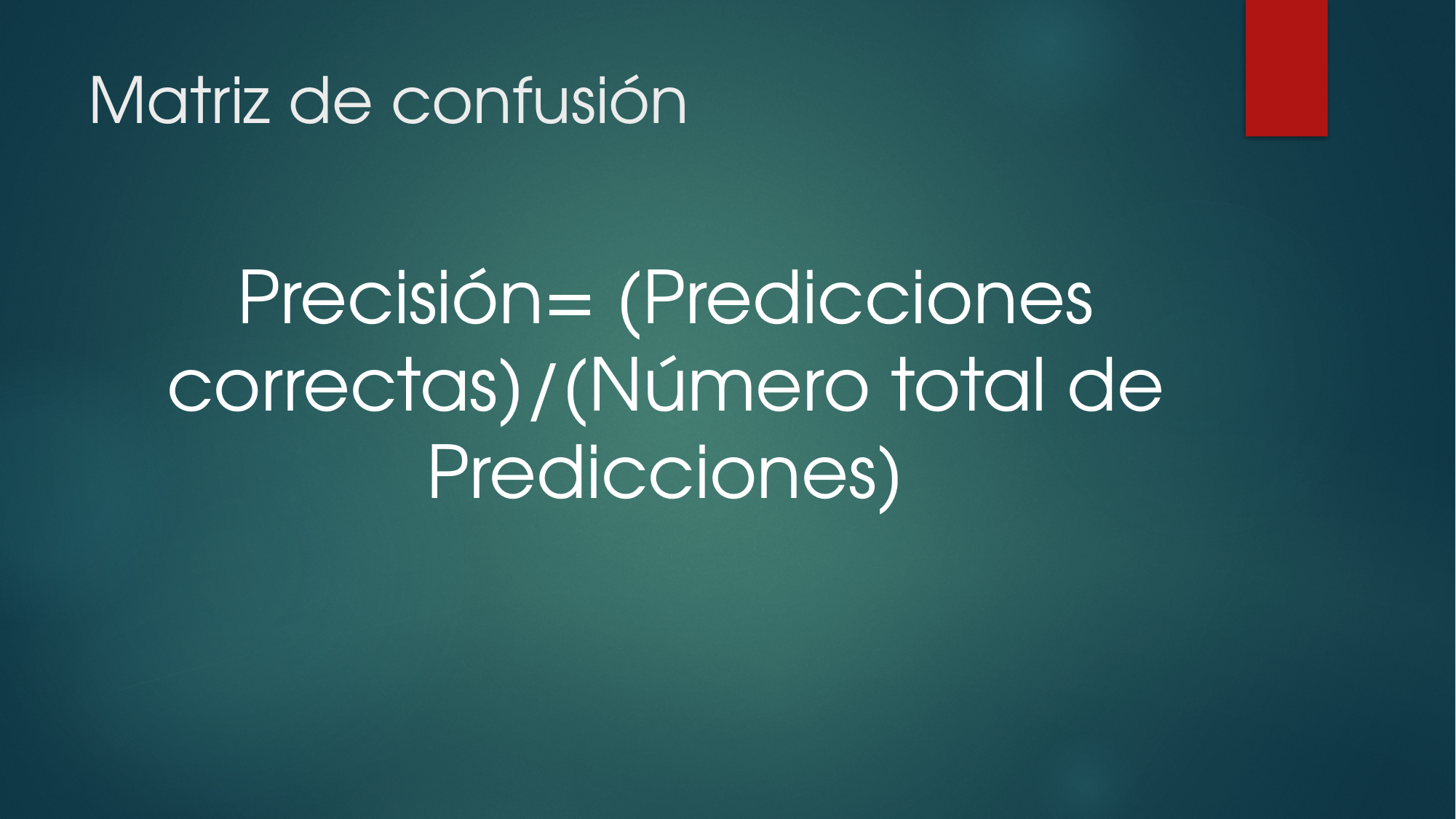

# Matriz de confusión
Precisión= (Predicciones correctas)/(Número total de Predicciones)